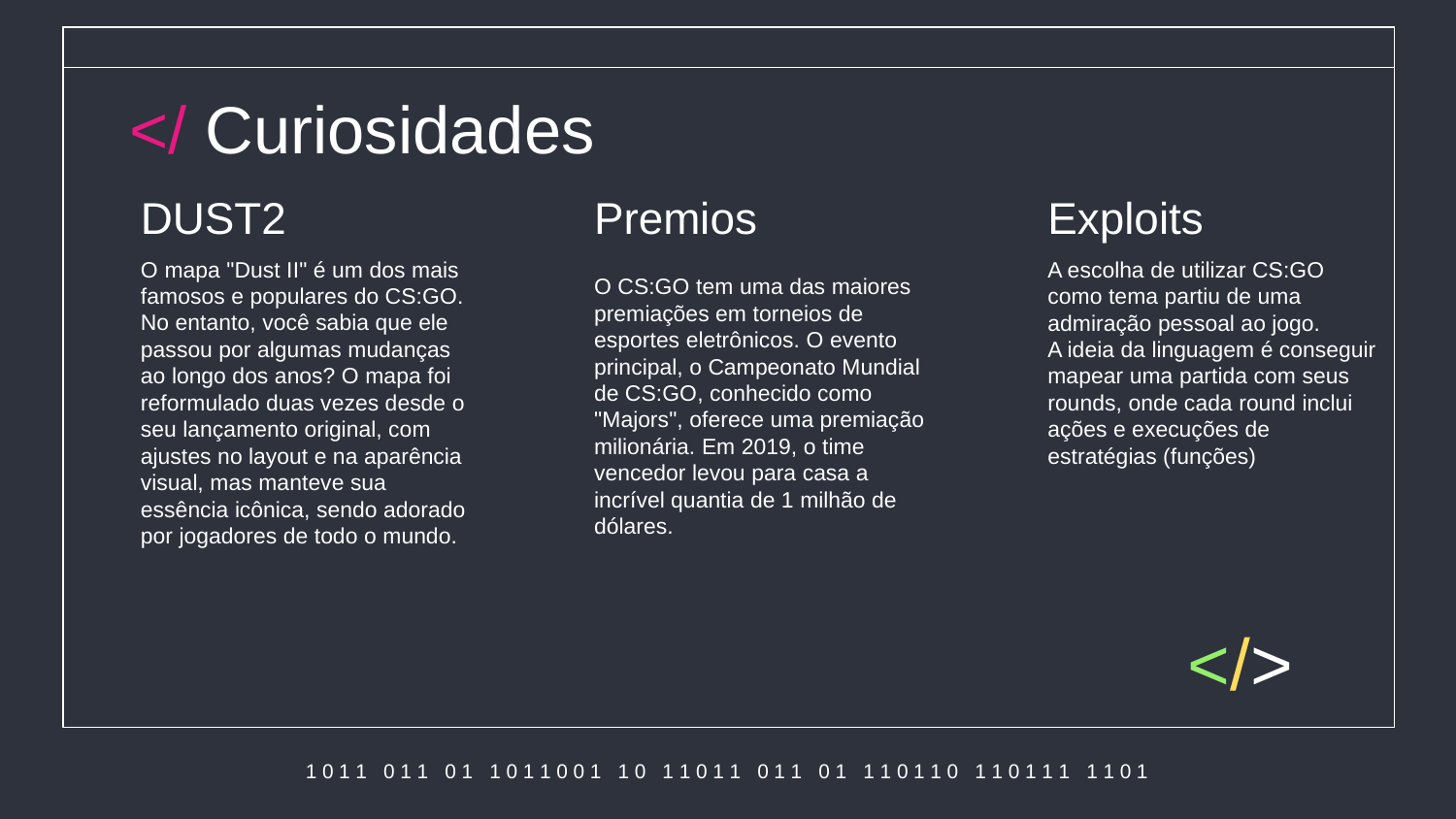

</ Curiosidades
DUST2
Premios
# Exploits
O mapa "Dust II" é um dos mais famosos e populares do CS:GO. No entanto, você sabia que ele passou por algumas mudanças ao longo dos anos? O mapa foi reformulado duas vezes desde o seu lançamento original, com ajustes no layout e na aparência visual, mas manteve sua essência icônica, sendo adorado por jogadores de todo o mundo.
A escolha de utilizar CS:GO como tema partiu de uma admiração pessoal ao jogo.
A ideia da linguagem é conseguir mapear uma partida com seus rounds, onde cada round inclui ações e execuções de estratégias (funções)
O CS:GO tem uma das maiores premiações em torneios de esportes eletrônicos. O evento principal, o Campeonato Mundial de CS:GO, conhecido como "Majors", oferece uma premiação milionária. Em 2019, o time vencedor levou para casa a incrível quantia de 1 milhão de dólares.
</>